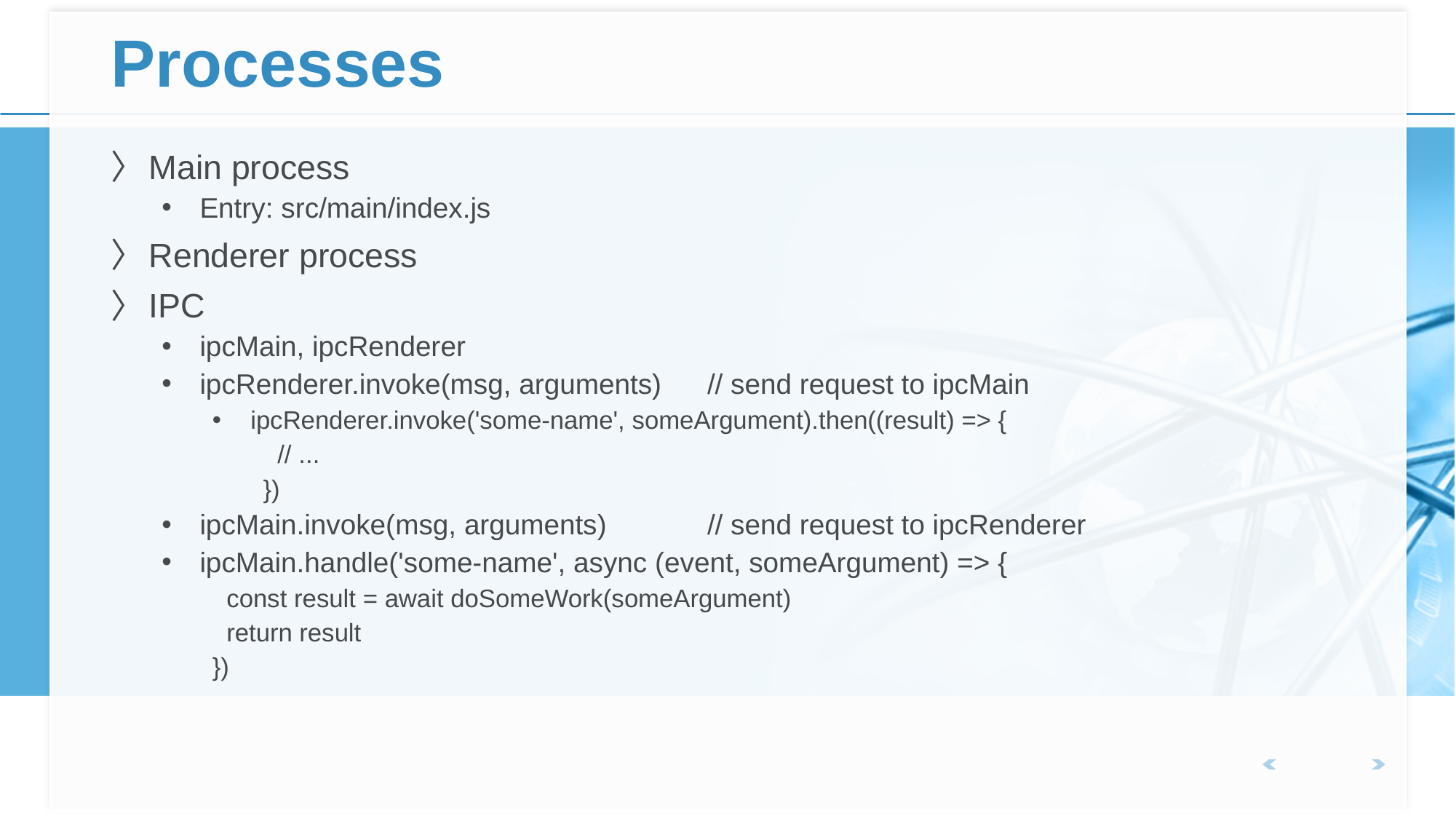

# Processes
Main process
Entry: src/main/index.js
Renderer process
IPC
ipcMain, ipcRenderer
ipcRenderer.invoke(msg, arguments)	// send request to ipcMain
ipcRenderer.invoke('some-name', someArgument).then((result) => {
  // ...
})
ipcMain.invoke(msg, arguments)	// send request to ipcRenderer
ipcMain.handle('some-name', async (event, someArgument) => {
  const result = await doSomeWork(someArgument)
  return result
})